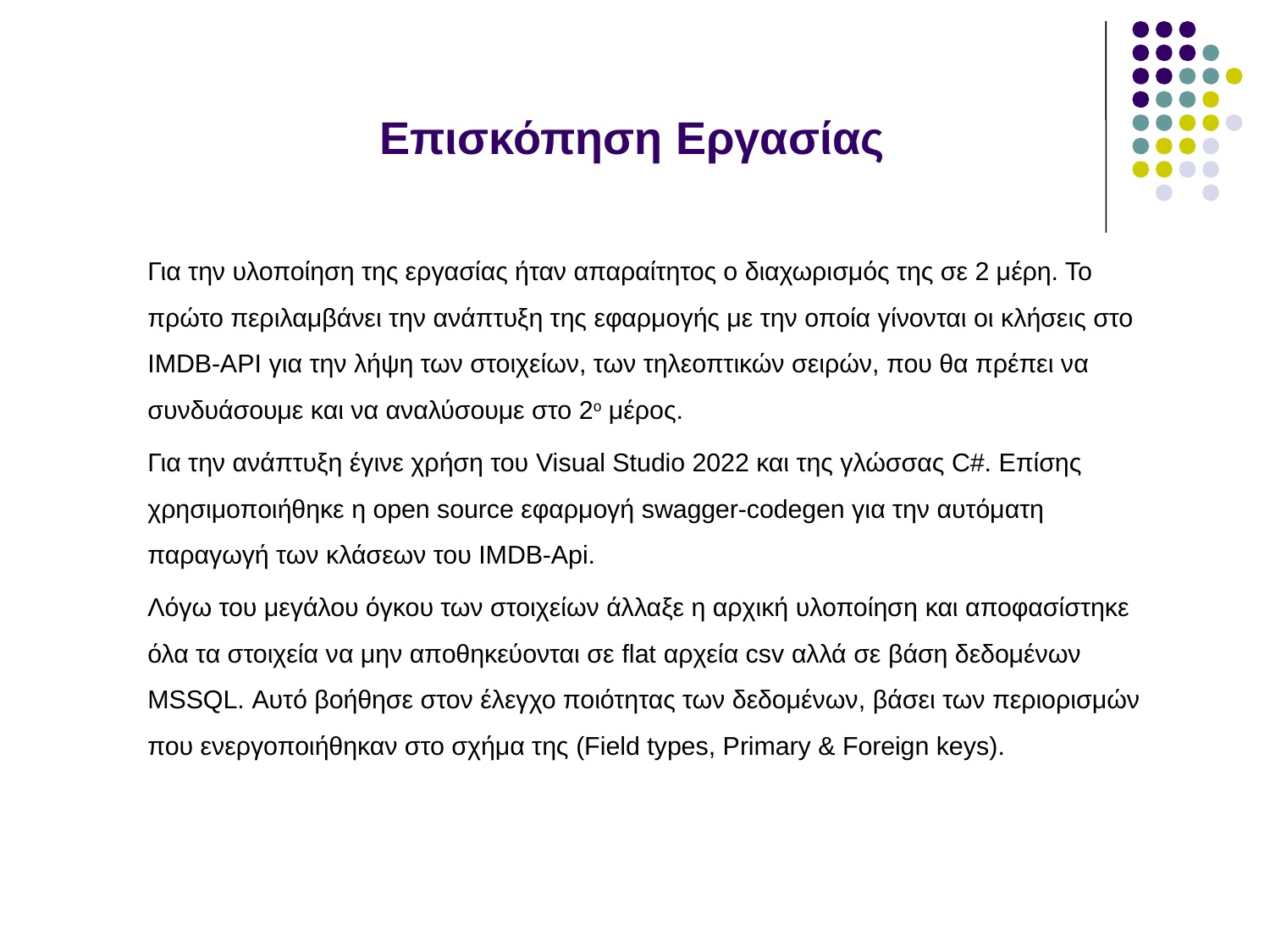

# Επισκόπηση Εργασίας

Για την υλοποίηση της εργασίας ήταν απαραίτητος ο διαχωρισμός της σε 2 μέρη. Το πρώτο περιλαμβάνει την ανάπτυξη της εφαρμογής με την οποία γίνονται οι κλήσεις στο IMDB-API για την λήψη των στοιχείων, των τηλεοπτικών σειρών, που θα πρέπει να συνδυάσουμε και να αναλύσουμε στο 2ο μέρος.
Για την ανάπτυξη έγινε χρήση του Visual Studio 2022 και της γλώσσας C#. Επίσης χρησιμοποιήθηκε η open source εφαρμογή swagger-codegen για την αυτόματη παραγωγή των κλάσεων του IMDB-Api.
Λόγω του μεγάλου όγκου των στοιχείων άλλαξε η αρχική υλοποίηση και αποφασίστηκε όλα τα στοιχεία να μην αποθηκεύονται σε flat αρχεία csv αλλά σε βάση δεδομένων MSSQL. Αυτό βοήθησε στον έλεγχο ποιότητας των δεδομένων, βάσει των περιορισμών που ενεργοποιήθηκαν στο σχήμα της (Field types, Primary & Foreign keys).